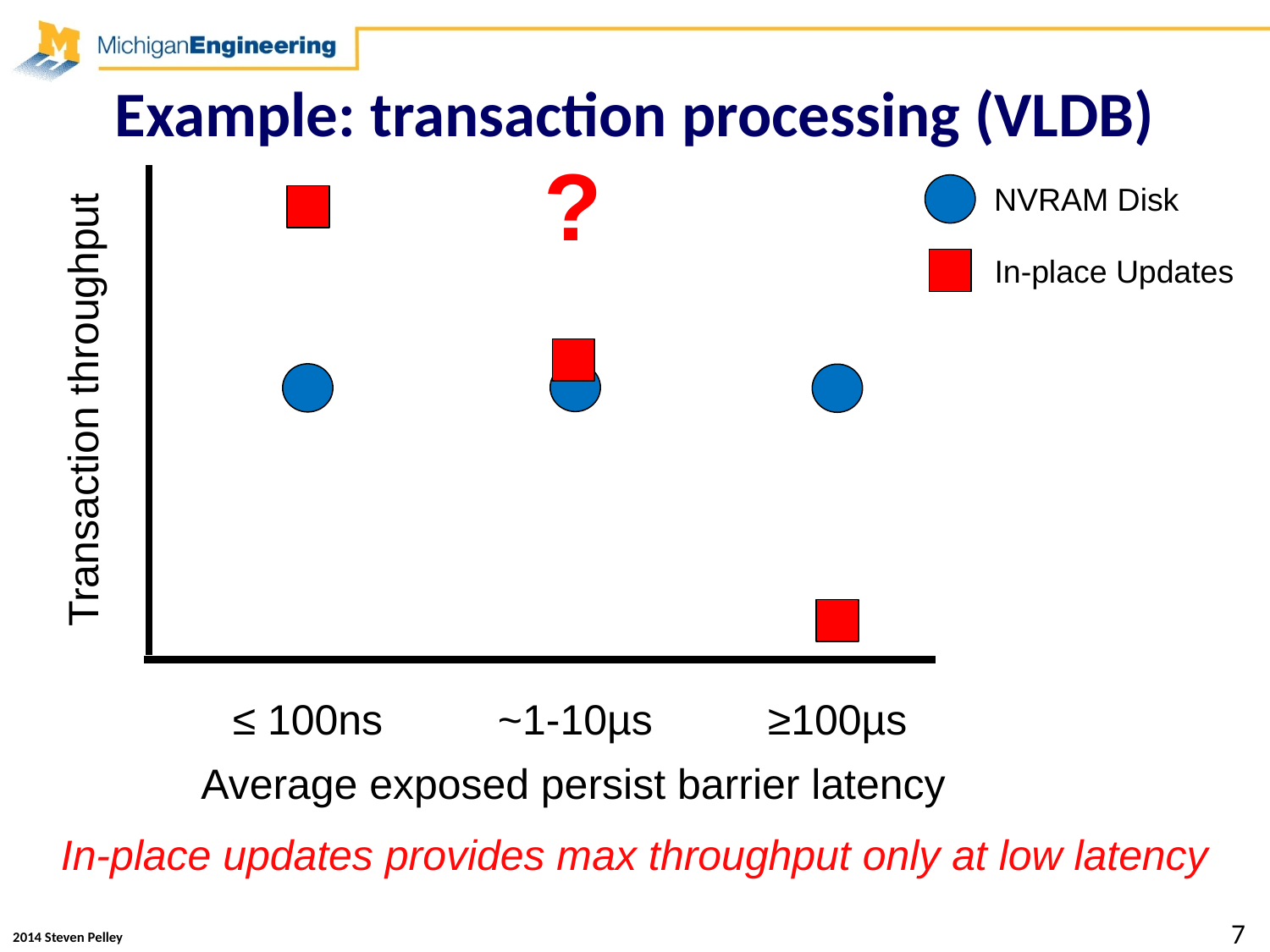

# Example: transaction processing (VLDB)
?
NVRAM Disk

In-place Updates

Transaction throughput

≤ 100ns
~1-10µs
≥100µs
Average exposed persist barrier latency
In-place updates provides max throughput only at low latency
7